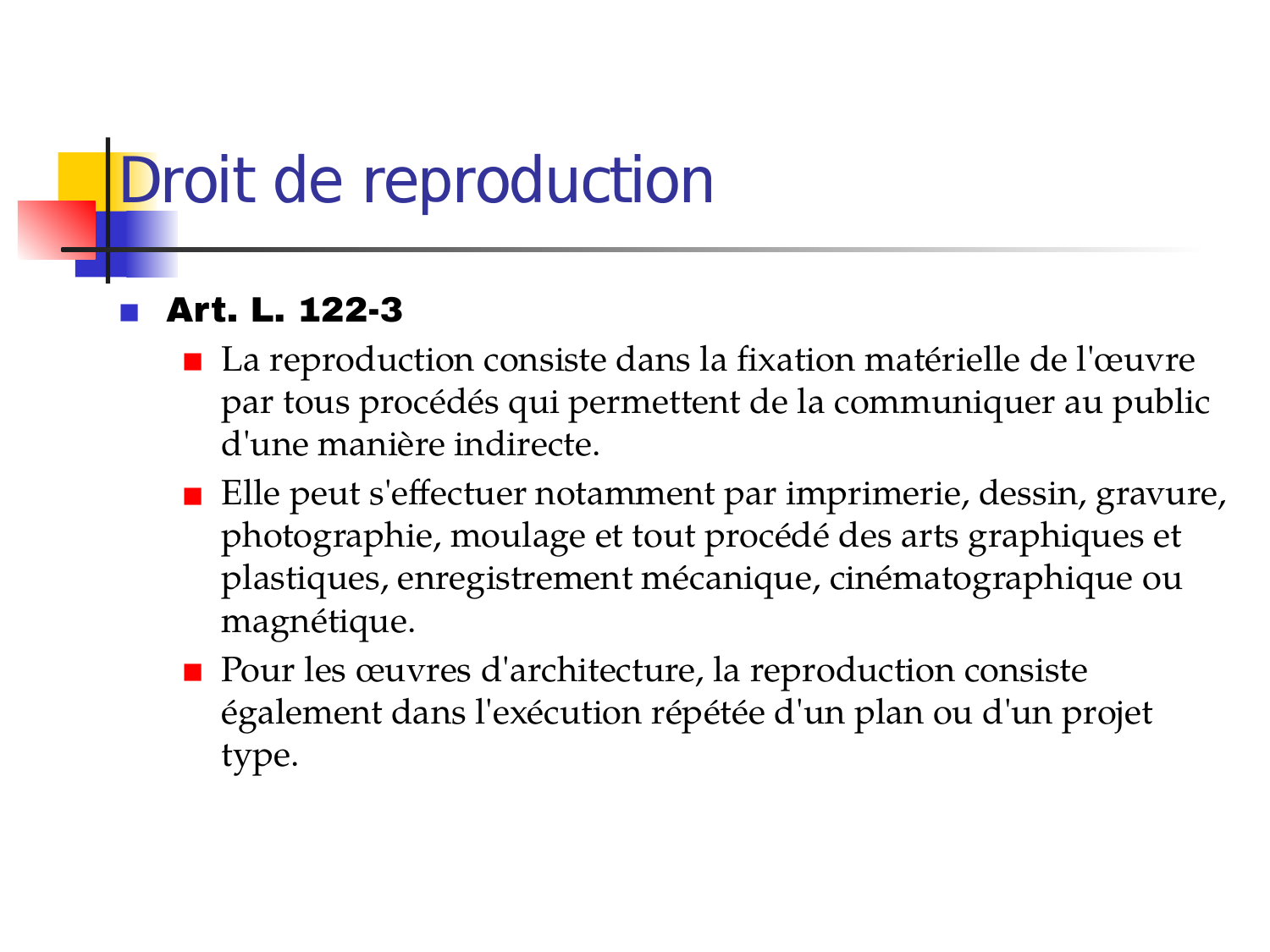

# Droit de reproduction
Art. L. 122-3
La reproduction consiste dans la fixation matérielle de l'œuvre par tous procédés qui permettent de la communiquer au public d'une manière indirecte.
Elle peut s'effectuer notamment par imprimerie, dessin, gravure, photographie, moulage et tout procédé des arts graphiques et plastiques, enregistrement mécanique, cinématographique ou magnétique.
Pour les œuvres d'architecture, la reproduction consiste également dans l'exécution répétée d'un plan ou d'un projet type.